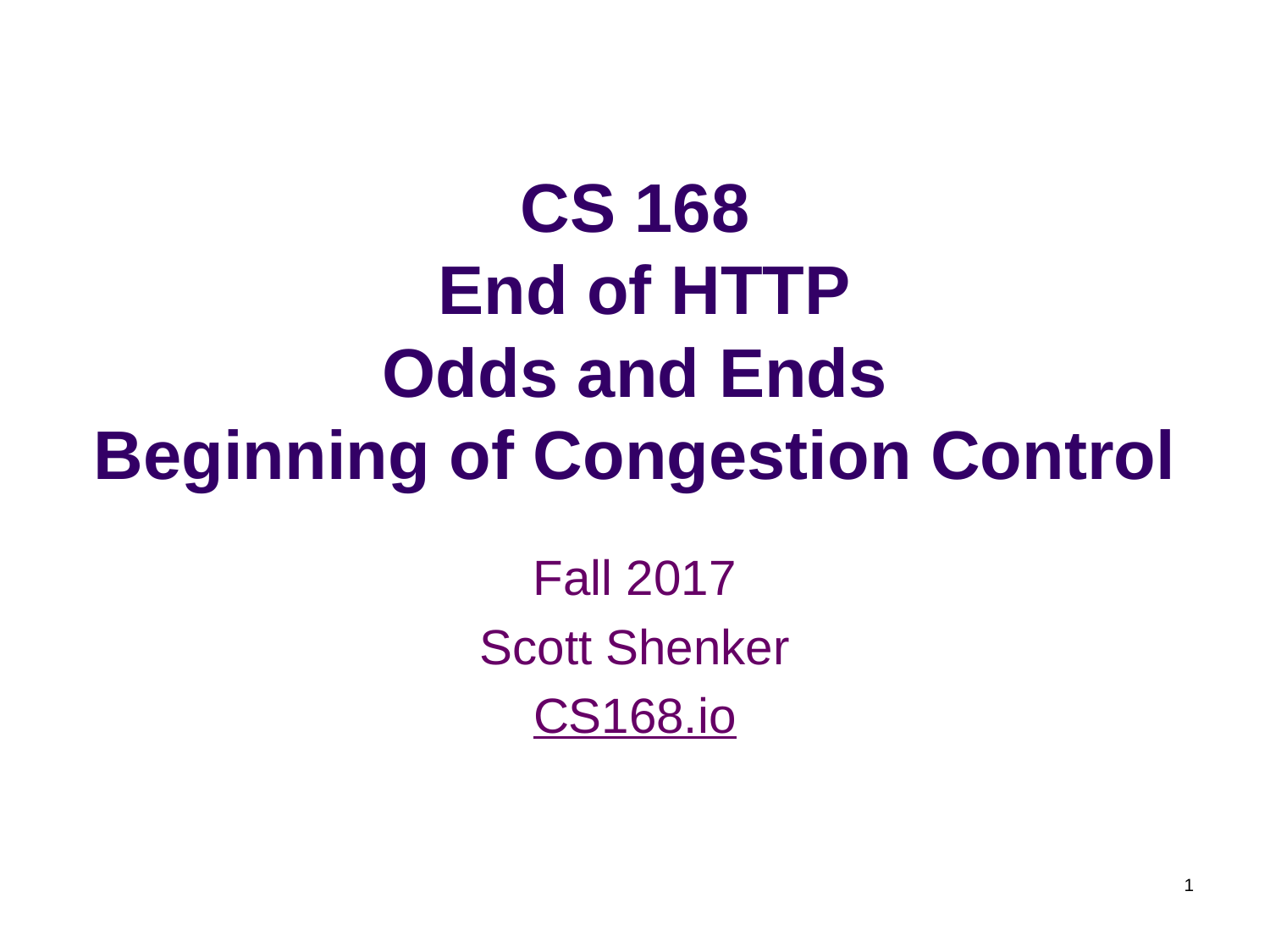

# CS 168 End of HTTP Odds and Ends Beginning of Congestion Control
Fall 2017
Scott Shenker
CS168.io
1